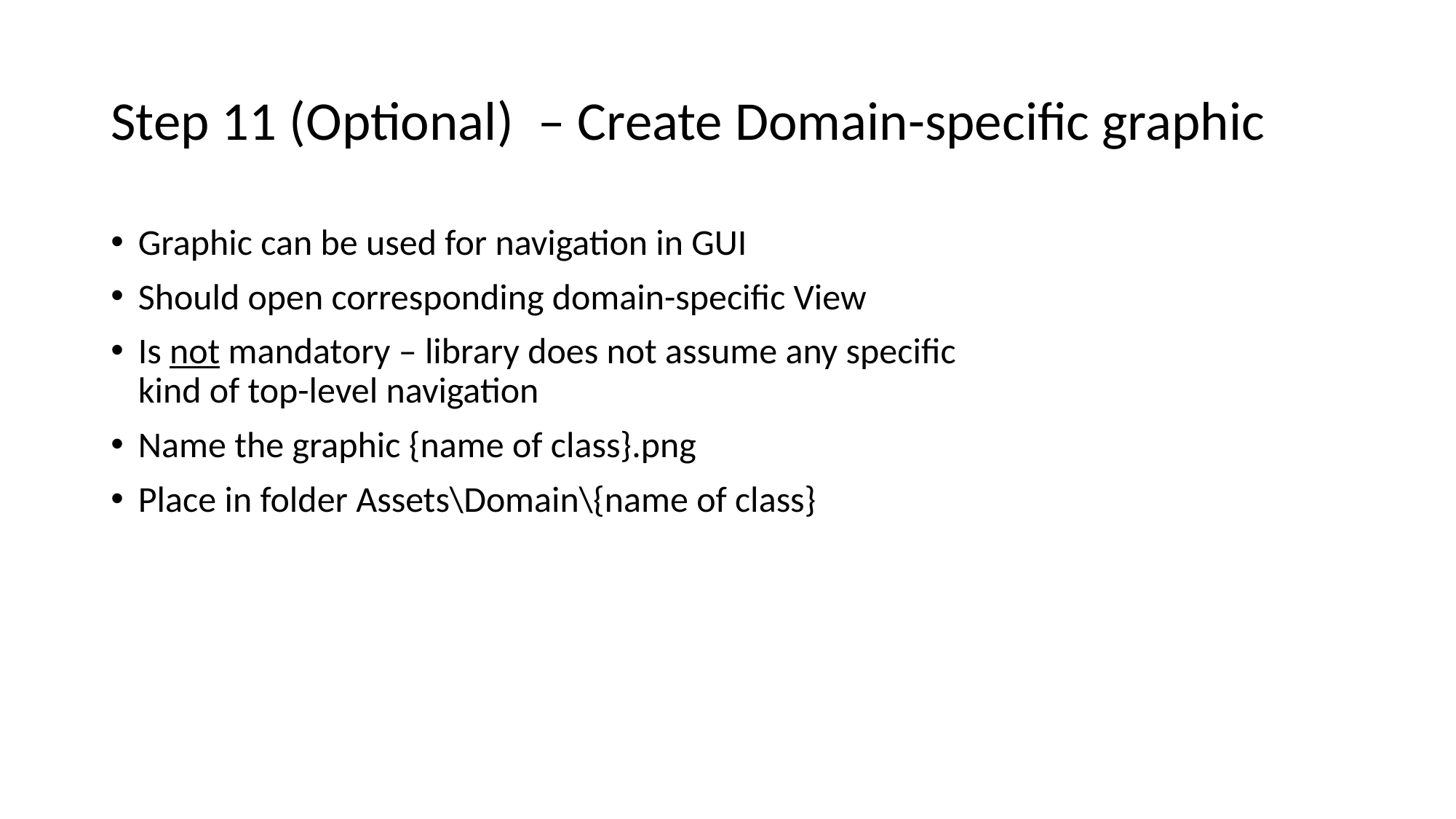

# Step 11 (Optional)  – Create Domain-specific graphic
Graphic can be used for navigation in GUI
Should open corresponding domain-specific View
Is not mandatory – library does not assume any specific kind of top-level navigation
Name the graphic {name of class}.png
Place in folder Assets\Domain\{name of class}